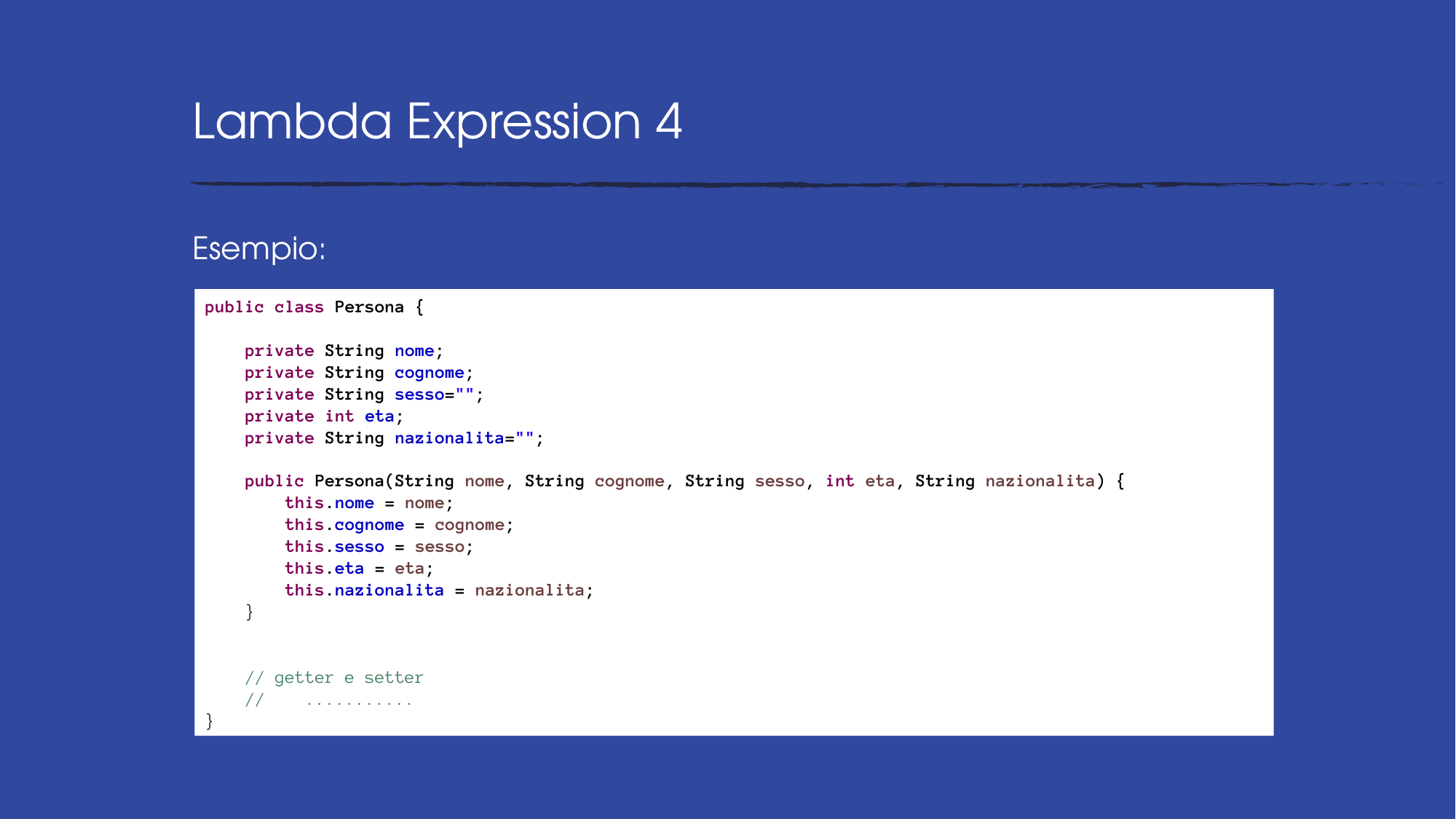

# Lambda Expression 4
Esempio:
public class Persona {

    private String nome;
    private String cognome;
    private String sesso="";
    private int eta;
    private String nazionalita="";

    public Persona(String nome, String cognome, String sesso, int eta, String nazionalita) {
        this.nome = nome;
        this.cognome = cognome;
        this.sesso = sesso;
        this.eta = eta;
        this.nazionalita = nazionalita;
    }

    // getter e setter
    //    ...........
}